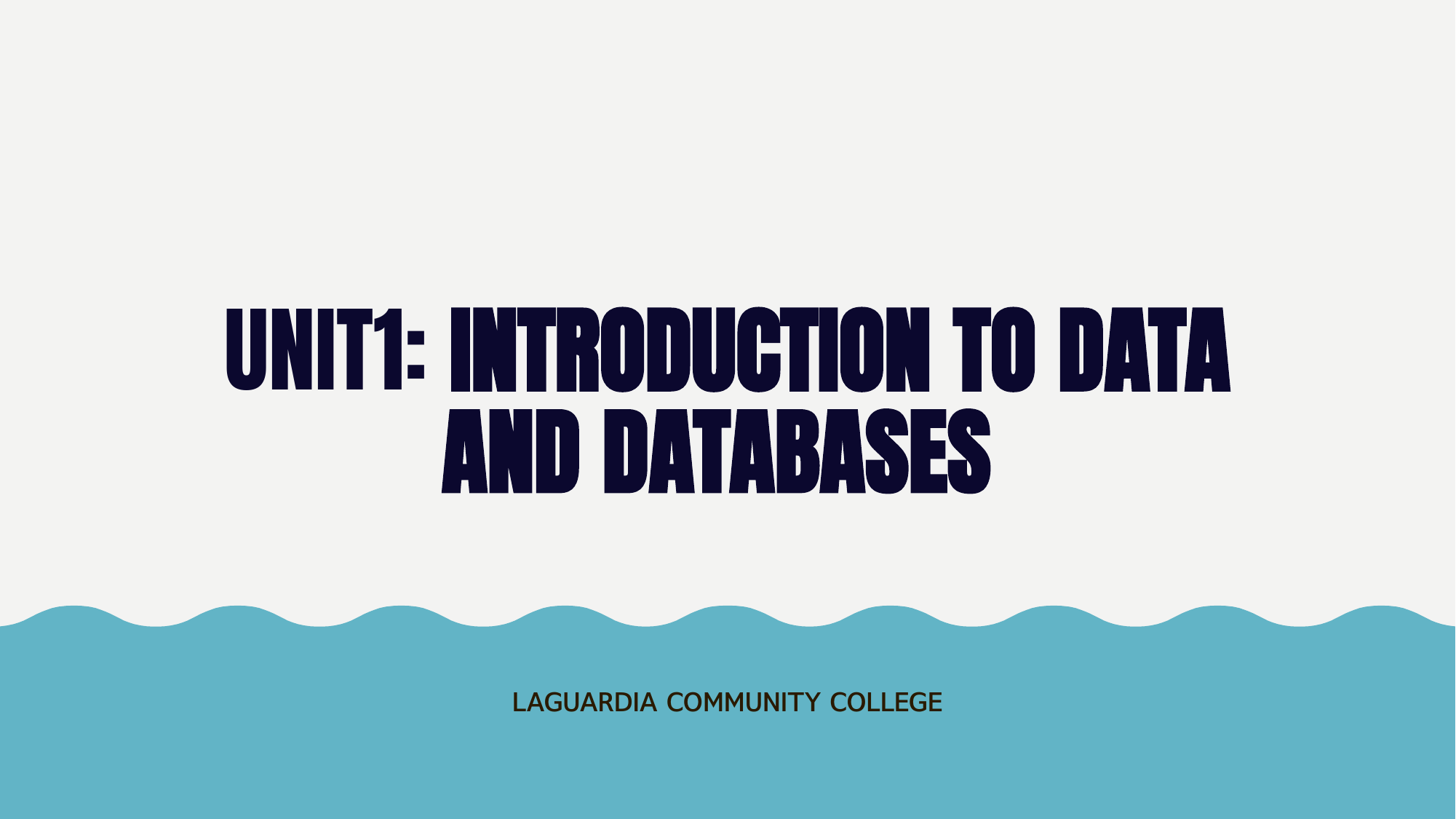

# UNIT1: INTRODUCTION TO DATA AND DATABASES

LAGUARDIA COMMUNITY COLLEGE